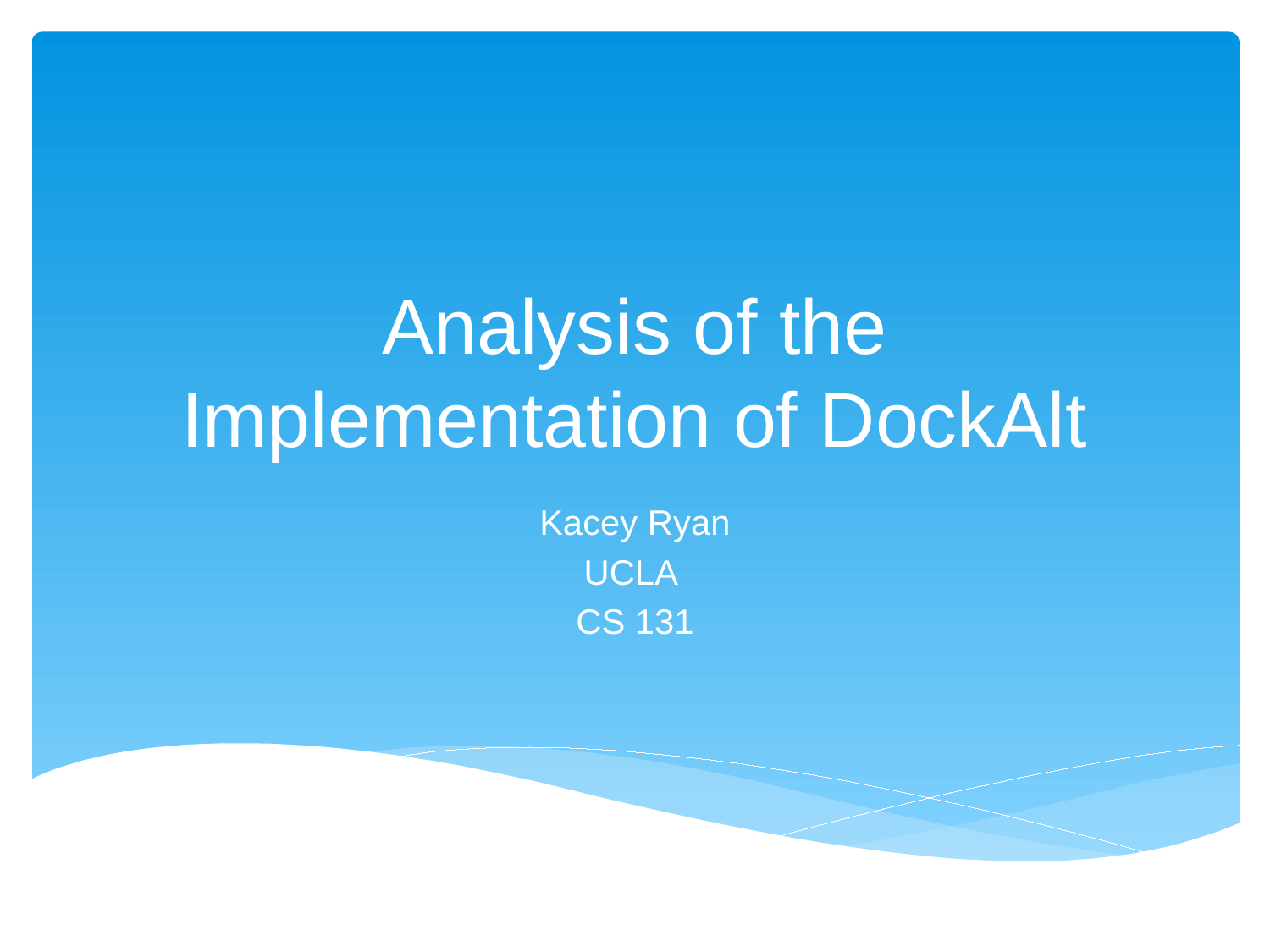

# Analysis of the Implementation of DockAlt
Kacey Ryan
UCLA
CS 131